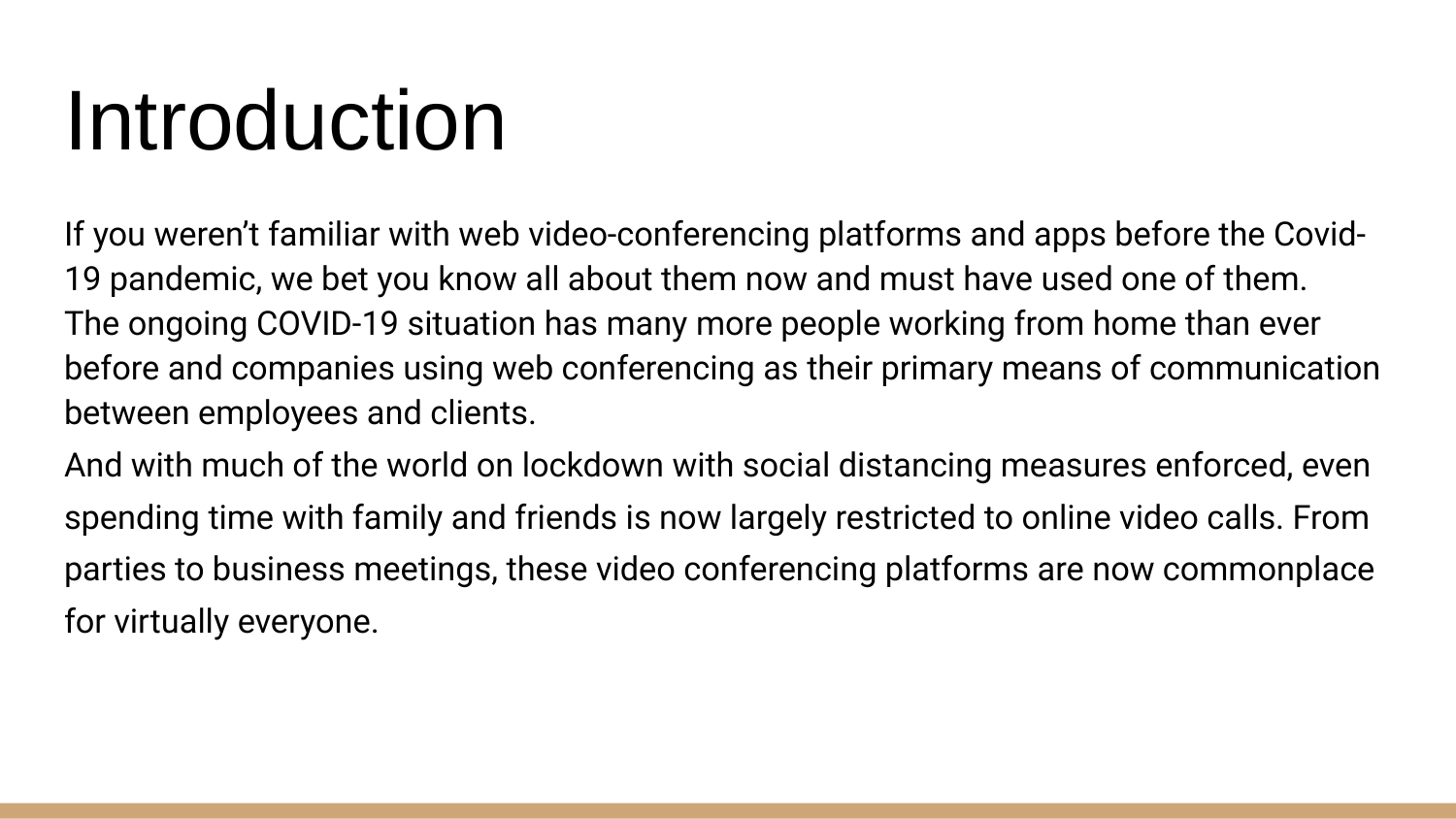

# Introduction
If you weren’t familiar with web video-conferencing platforms and apps before the Covid-19 pandemic, we bet you know all about them now and must have used one of them.
The ongoing COVID-19 situation has many more people working from home than ever before and companies using web conferencing as their primary means of communication between employees and clients.
And with much of the world on lockdown with social distancing measures enforced, even spending time with family and friends is now largely restricted to online video calls. From parties to business meetings, these video conferencing platforms are now commonplace for virtually everyone.